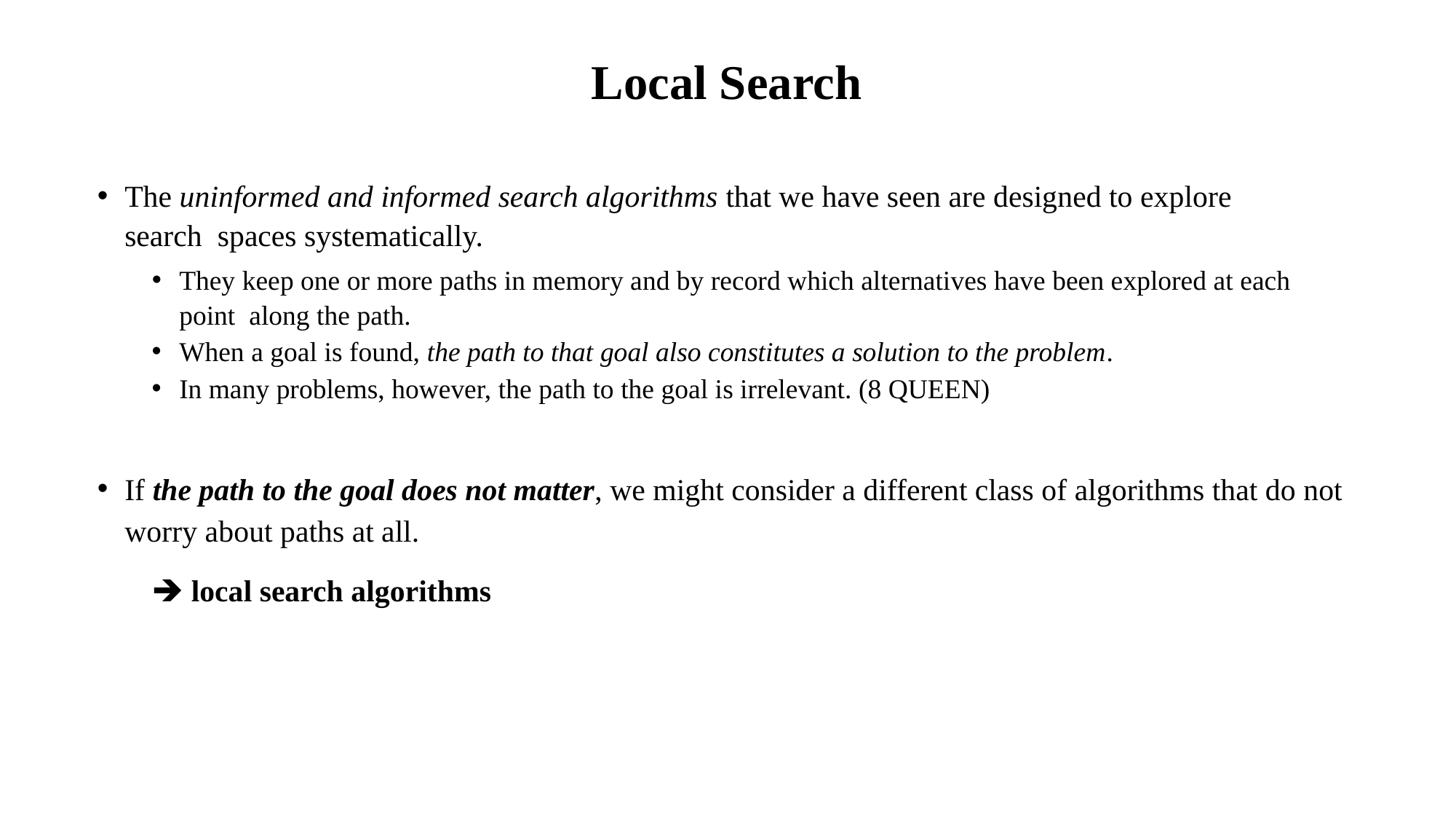

# Local Search
The uninformed and informed search algorithms that we have seen are designed to explore search  spaces systematically.
They keep one or more paths in memory and by record which alternatives have been explored at each point  along the path.
When a goal is found, the path to that goal also constitutes a solution to the problem.
In many problems, however, the path to the goal is irrelevant. (8 QUEEN)

If the path to the goal does not matter, we might consider a different class of algorithms that do not
worry about paths at all.
🡺 local search algorithms